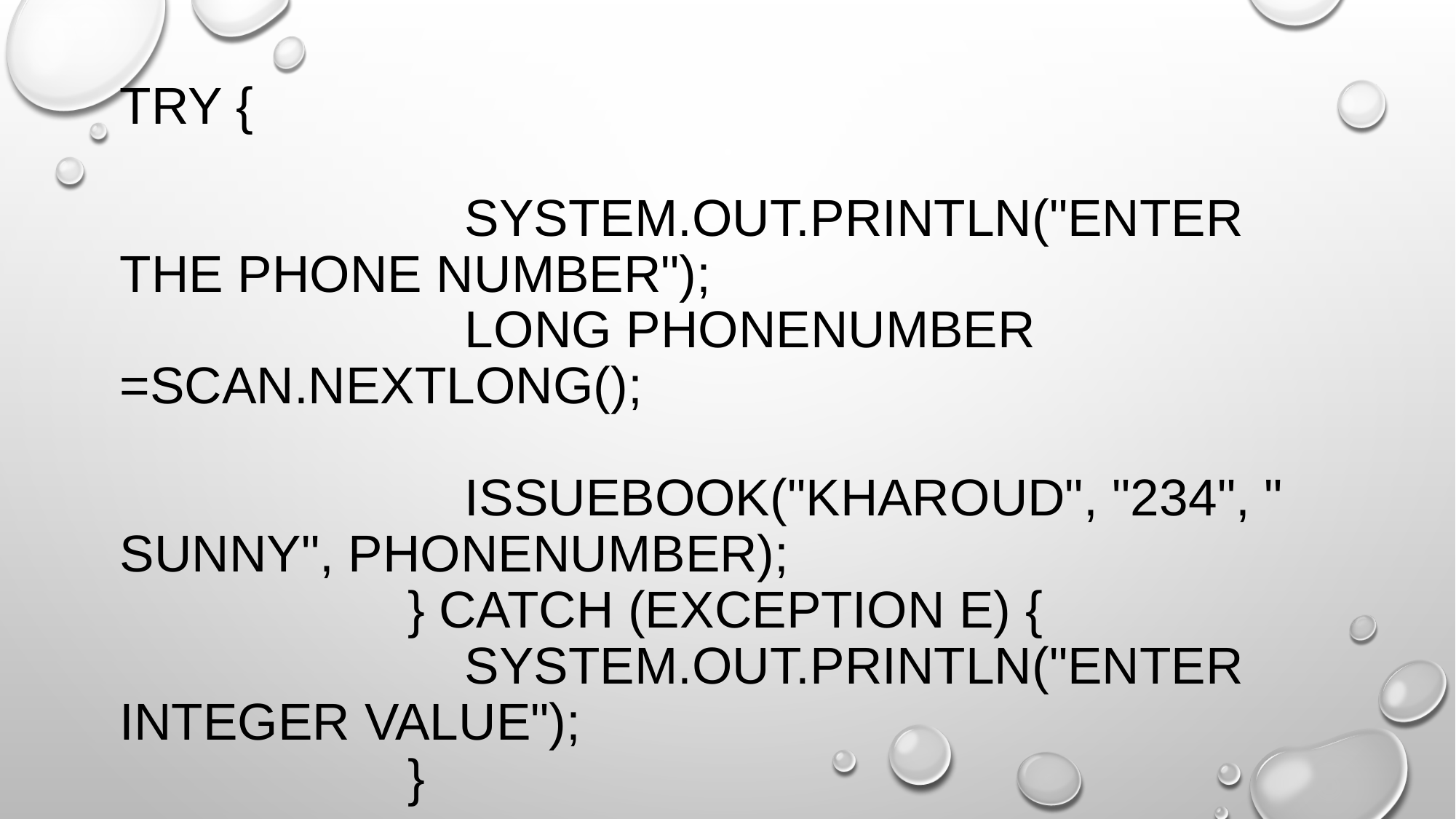

# try {

                        System.out.println("Enter the phone Number");
                        long phonenumber =scan.nextlong();

                        IssueBook("kharoud", "234", " sunny", phonenumber);
                    } catch (Exception e) {
                        System.out.println("Enter integer value");
                    }